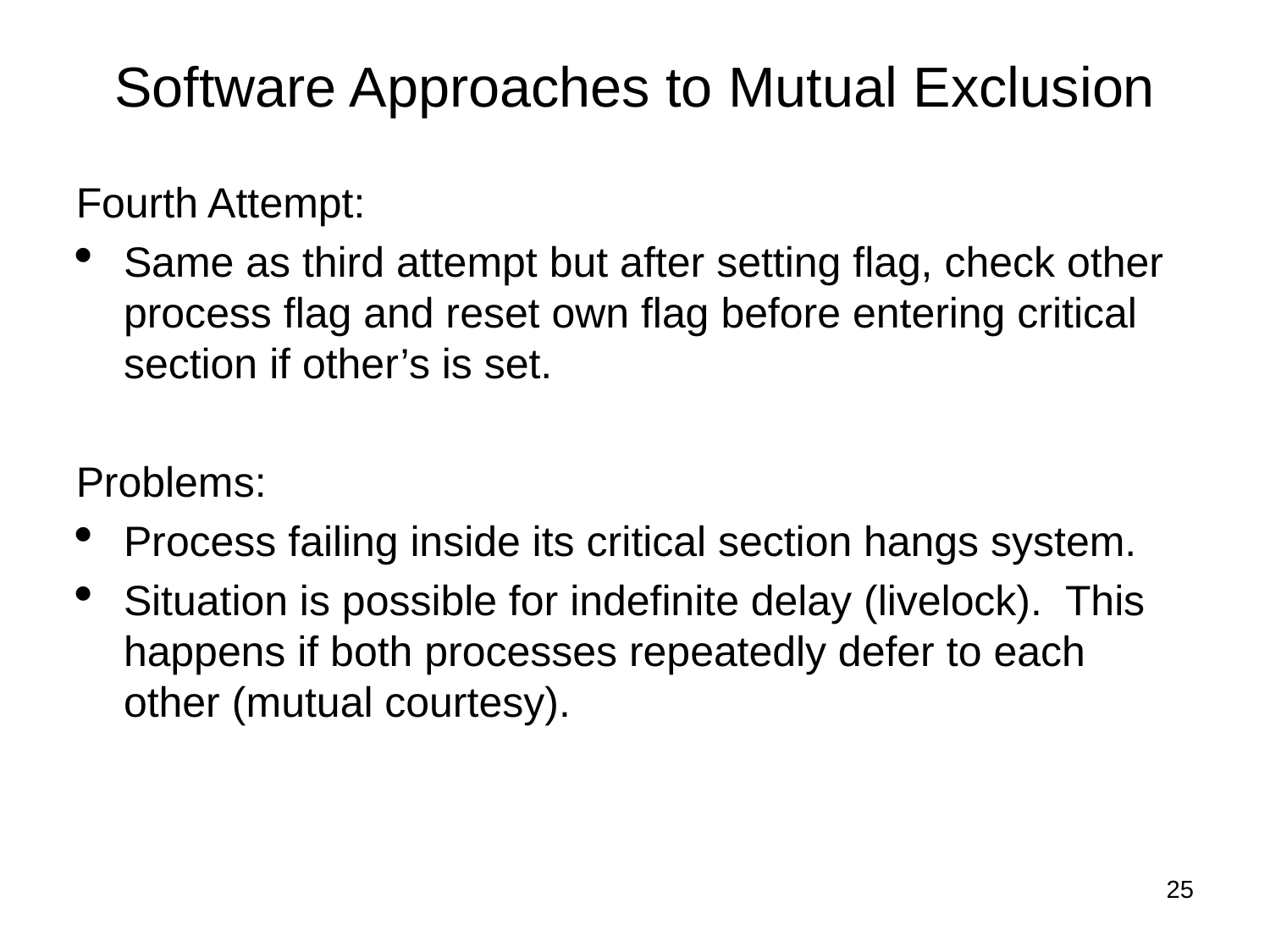

Software Approaches to Mutual Exclusion
Fourth Attempt:
Same as third attempt but after setting flag, check other process flag and reset own flag before entering critical section if other’s is set.

Problems:
Process failing inside its critical section hangs system.
Situation is possible for indefinite delay (livelock).  This happens if both processes repeatedly defer to each other (mutual courtesy).
25